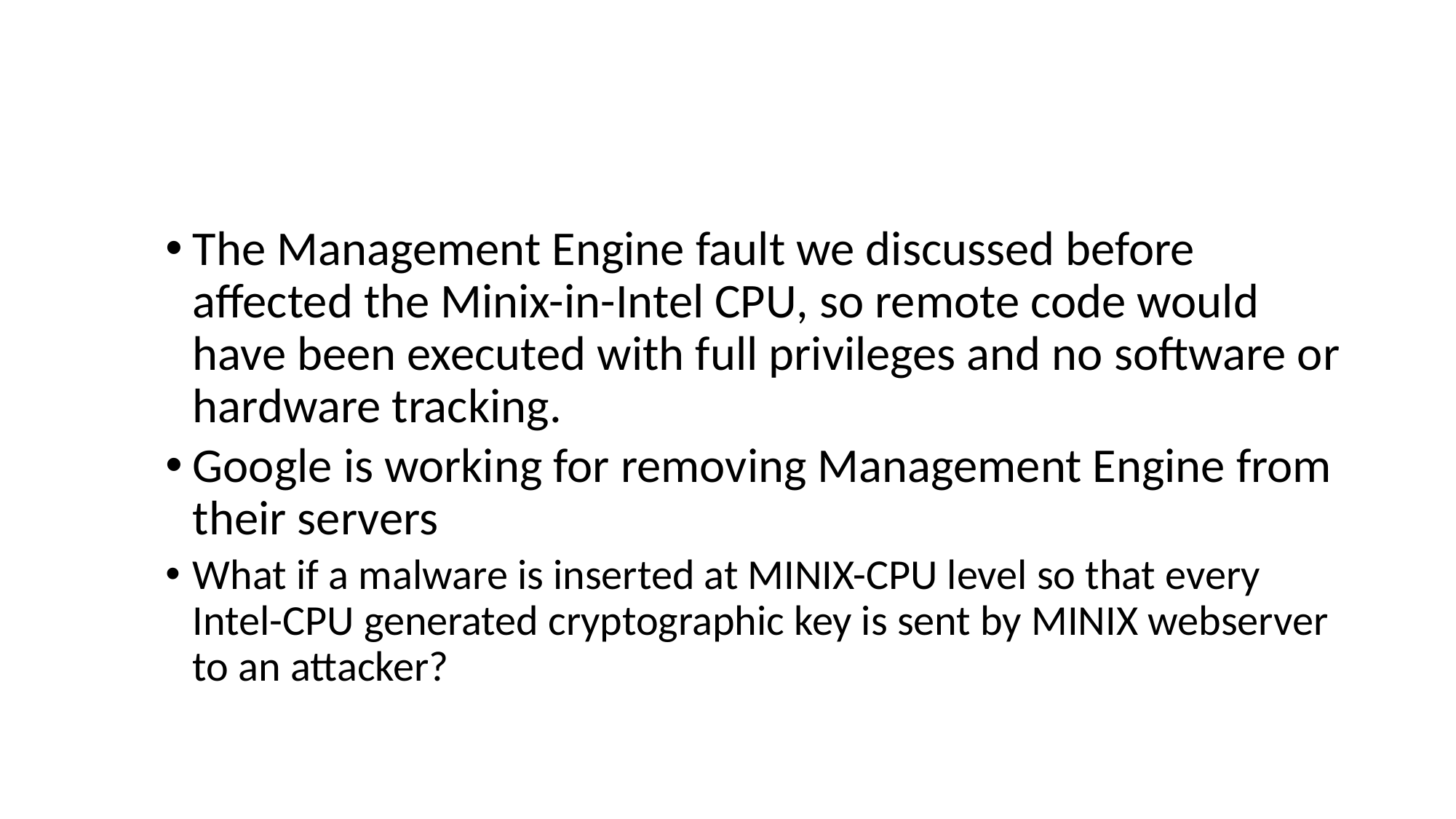

#
The Management Engine fault we discussed before affected the Minix-in-Intel CPU, so remote code would have been executed with full privileges and no software or hardware tracking.
Google is working for removing Management Engine from their servers
What if a malware is inserted at MINIX-CPU level so that every Intel-CPU generated cryptographic key is sent by MINIX webserver to an attacker?